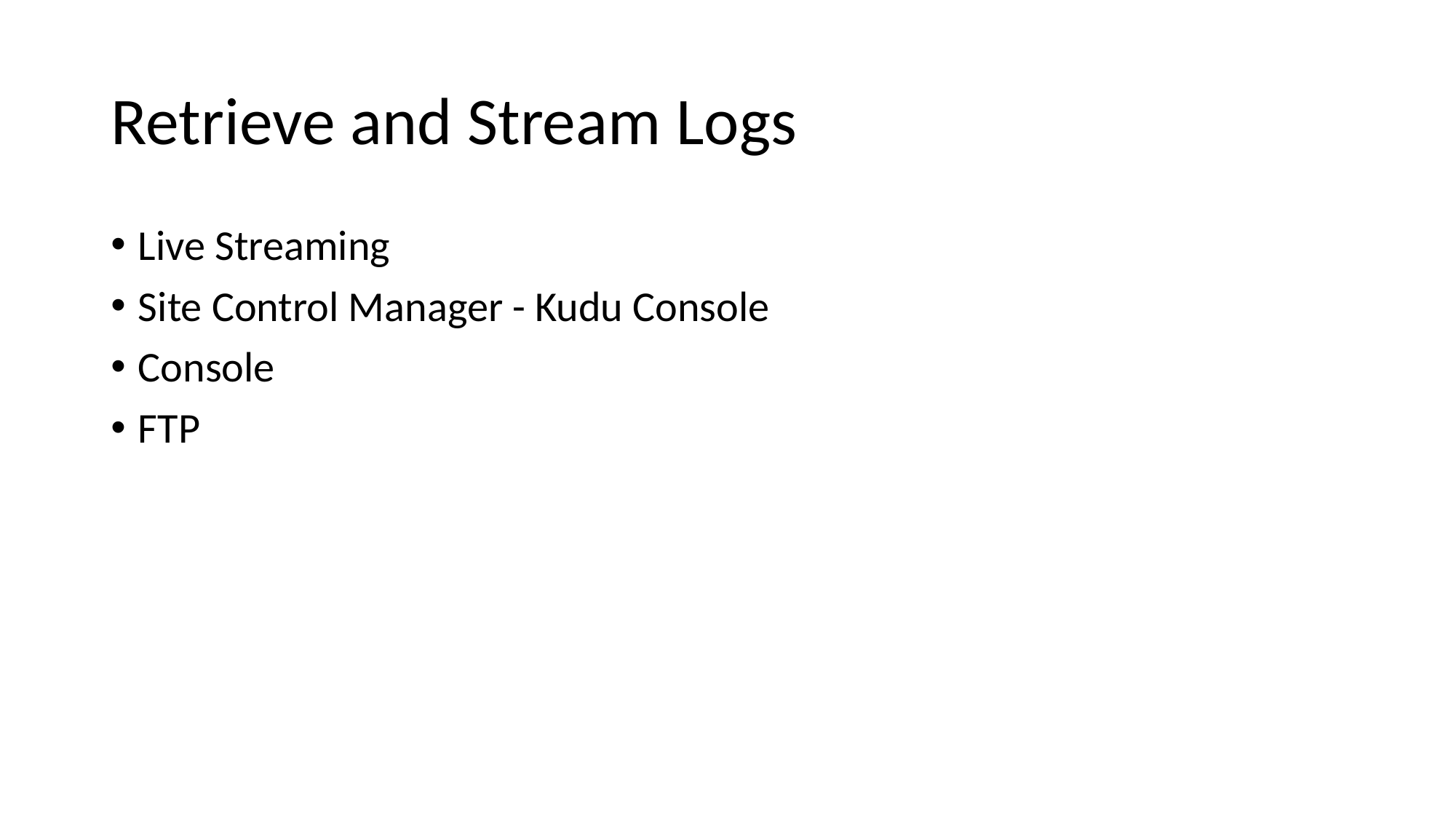

# Retrieve and Stream Logs
Live Streaming
Site Control Manager - Kudu Console
Console
FTP